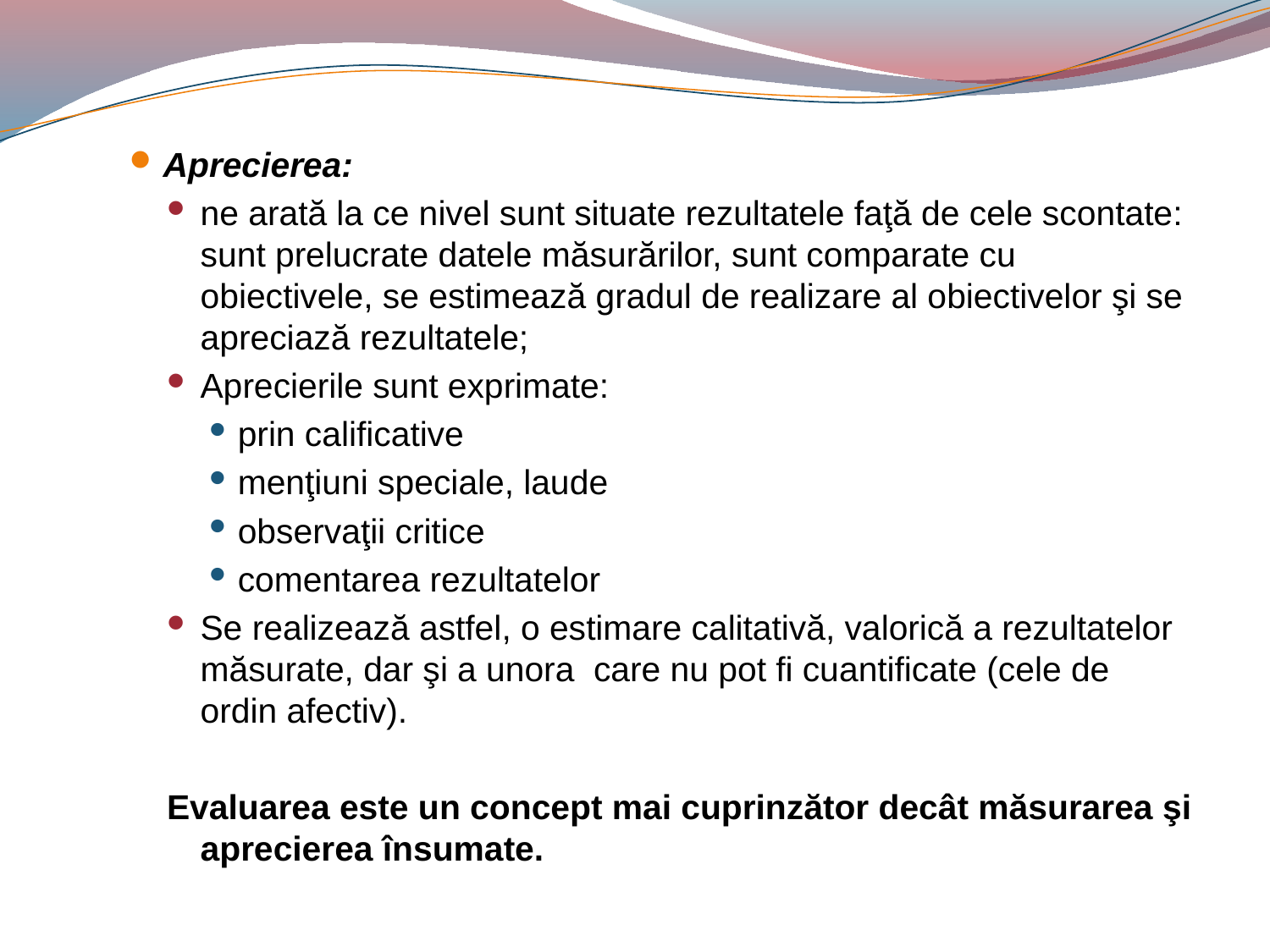

#
Aprecierea:
ne arată la ce nivel sunt situate rezultatele faţă de cele scontate: sunt prelucrate datele măsurărilor, sunt comparate cu obiectivele, se estimează gradul de realizare al obiectivelor şi se apreciază rezultatele;
Aprecierile sunt exprimate:
prin calificative
menţiuni speciale, laude
observaţii critice
comentarea rezultatelor
Se realizează astfel, o estimare calitativă, valorică a rezultatelor măsurate, dar şi a unora  care nu pot fi cuantificate (cele de ordin afectiv).

Evaluarea este un concept mai cuprinzător decât măsurarea şi aprecierea însumate.